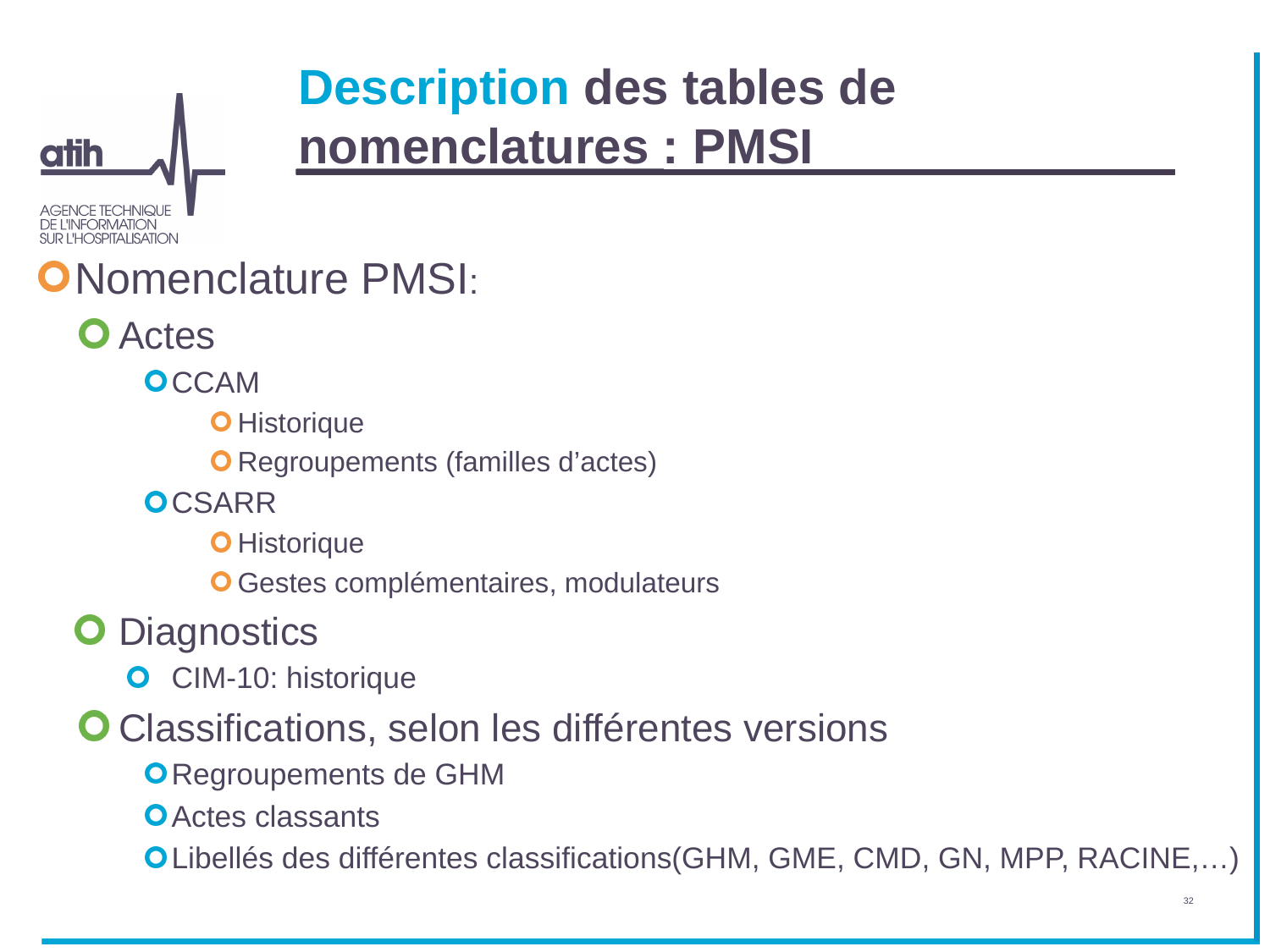

# Description des tables de nomenclatures : PMSI
Nomenclature PMSI:
Actes
CCAM
Historique
Regroupements (familles d’actes)
CSARR
Historique
Gestes complémentaires, modulateurs
Diagnostics
CIM-10: historique
Classifications, selon les différentes versions
Regroupements de GHM
Actes classants
Libellés des différentes classifications(GHM, GME, CMD, GN, MPP, RACINE,…)
32